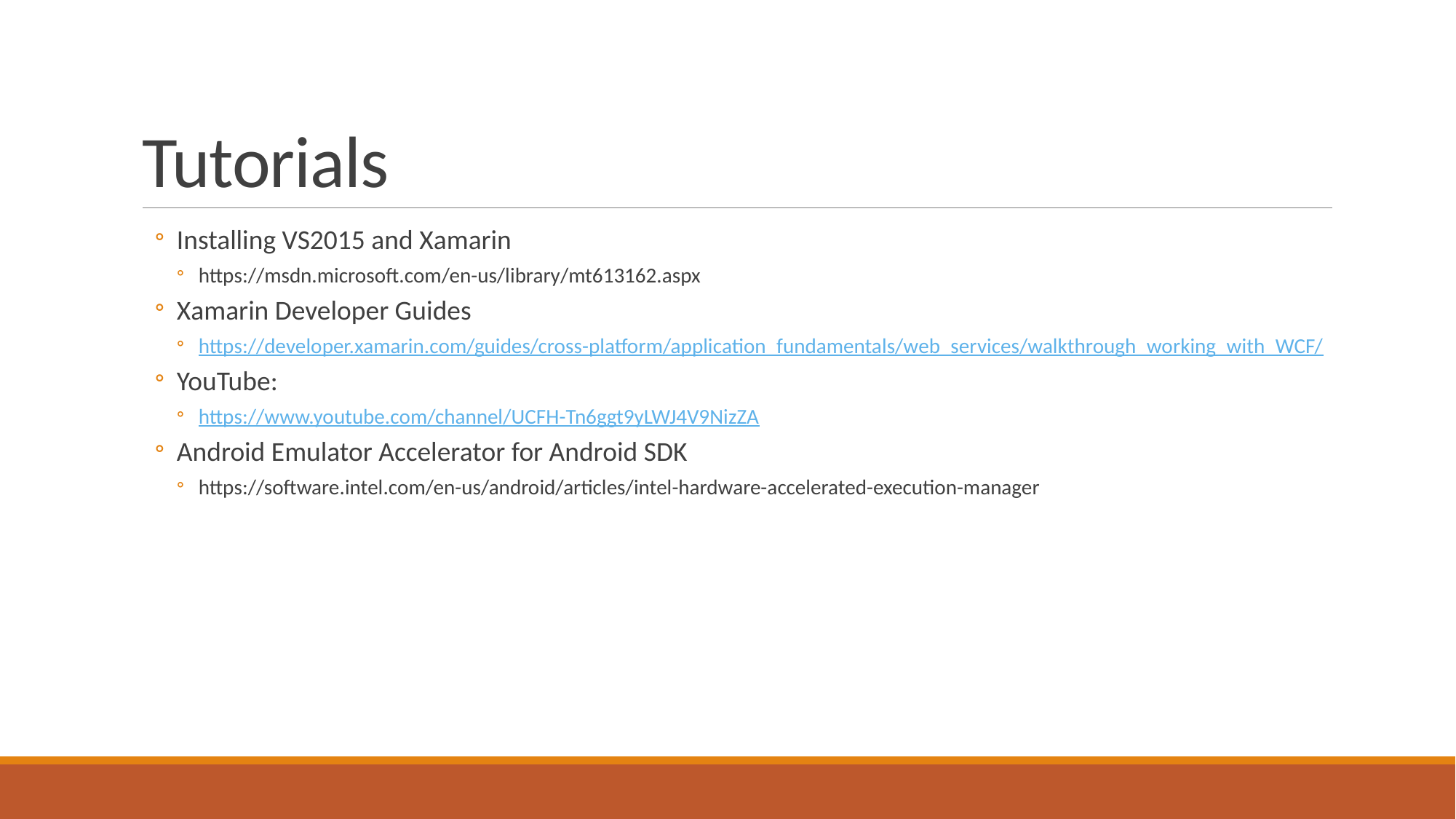

# Tutorials
Installing VS2015 and Xamarin
https://msdn.microsoft.com/en-us/library/mt613162.aspx
Xamarin Developer Guides
https://developer.xamarin.com/guides/cross-platform/application_fundamentals/web_services/walkthrough_working_with_WCF/
YouTube:
https://www.youtube.com/channel/UCFH-Tn6ggt9yLWJ4V9NizZA
Android Emulator Accelerator for Android SDK
https://software.intel.com/en-us/android/articles/intel-hardware-accelerated-execution-manager